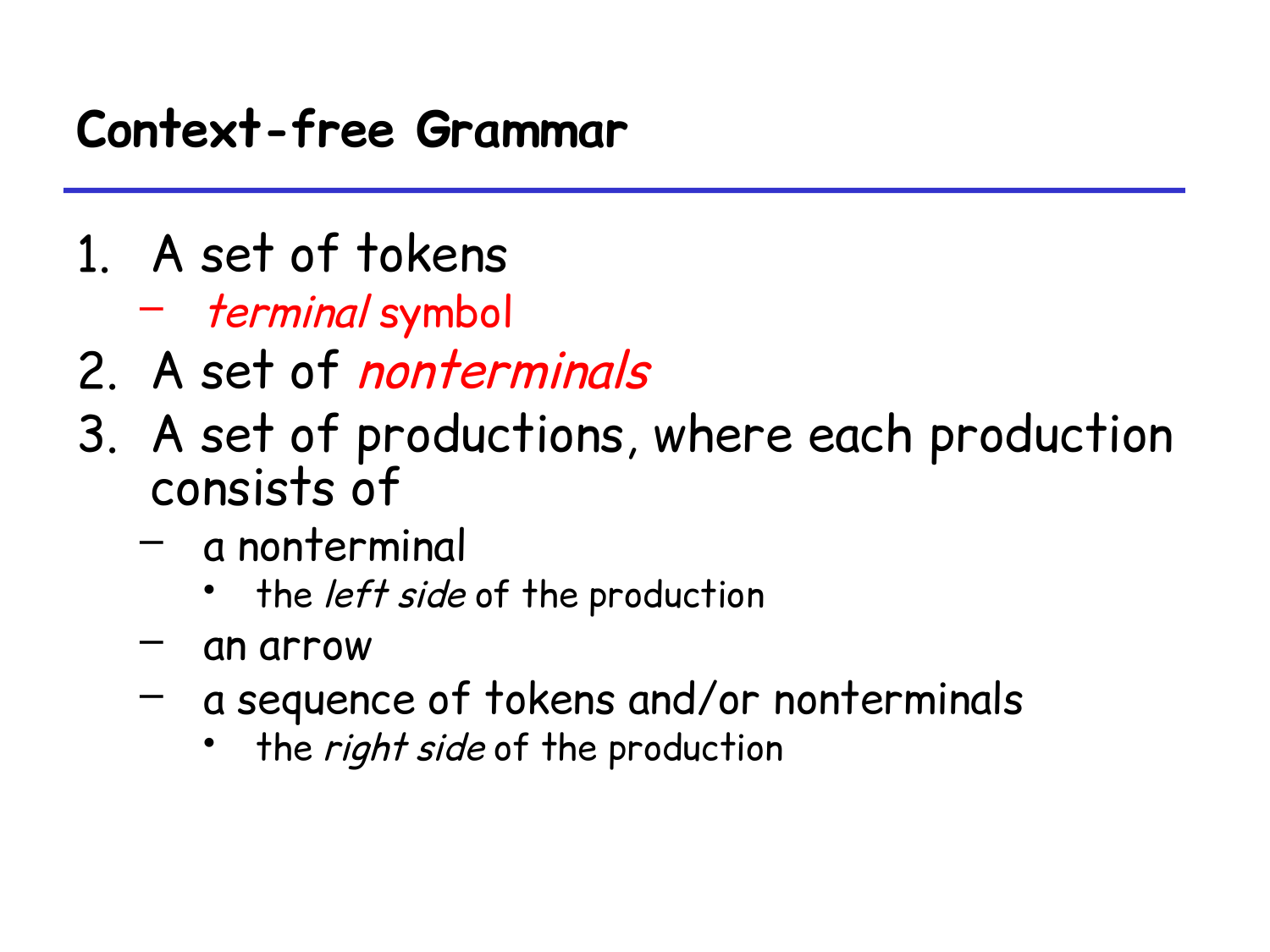

# Context-free Grammar
A set of tokens
terminal symbol
A set of nonterminals
A set of productions, where each production consists of
a nonterminal
the left side of the production
an arrow
a sequence of tokens and/or nonterminals
the right side of the production
20